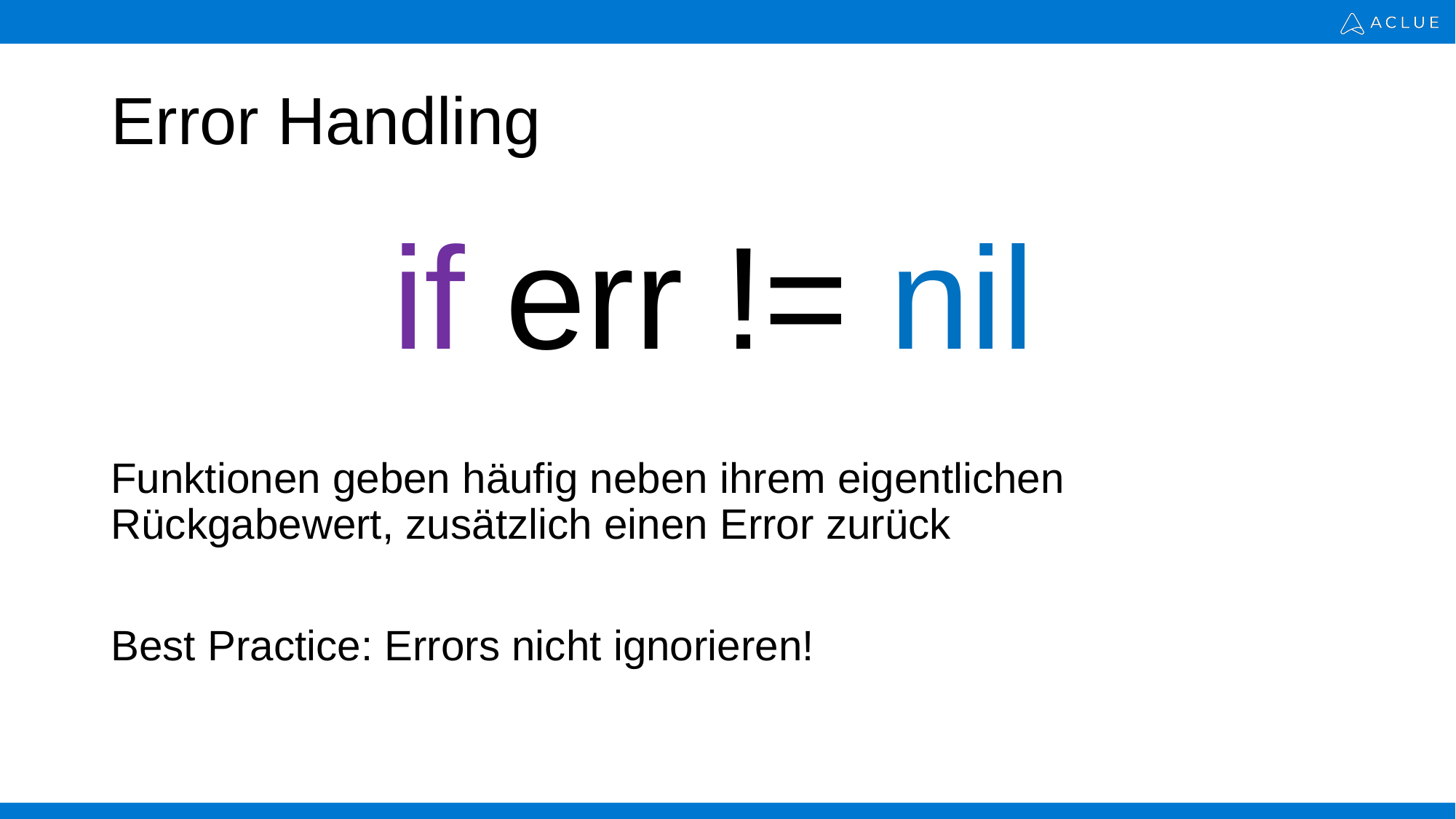

# Error Handling
if err != nil

Funktionen geben häufig neben ihrem eigentlichen Rückgabewert, zusätzlich einen Error zurück

Best Practice: Errors nicht ignorieren!